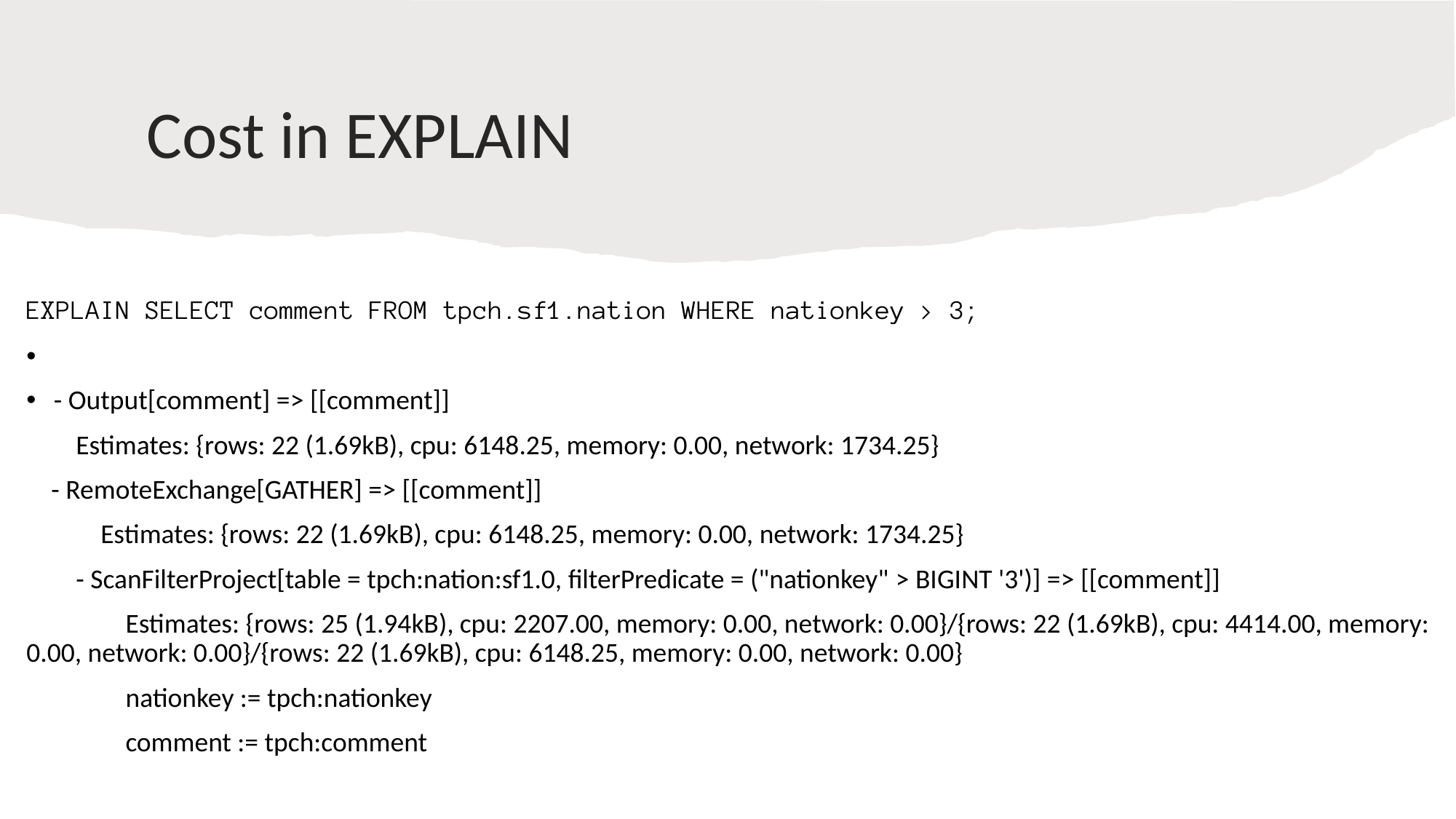

# Cost in EXPLAIN
EXPLAIN SELECT comment FROM tpch.sf1.nation WHERE nationkey > 3;

- Output[comment] => [[comment]]
        Estimates: {rows: 22 (1.69kB), cpu: 6148.25, memory: 0.00, network: 1734.25}
    - RemoteExchange[GATHER] => [[comment]]
            Estimates: {rows: 22 (1.69kB), cpu: 6148.25, memory: 0.00, network: 1734.25}
        - ScanFilterProject[table = tpch:nation:sf1.0, filterPredicate = ("nationkey" > BIGINT '3')] => [[comment]]
                Estimates: {rows: 25 (1.94kB), cpu: 2207.00, memory: 0.00, network: 0.00}/{rows: 22 (1.69kB), cpu: 4414.00, memory: 0.00, network: 0.00}/{rows: 22 (1.69kB), cpu: 6148.25, memory: 0.00, network: 0.00}
                nationkey := tpch:nationkey
                comment := tpch:comment